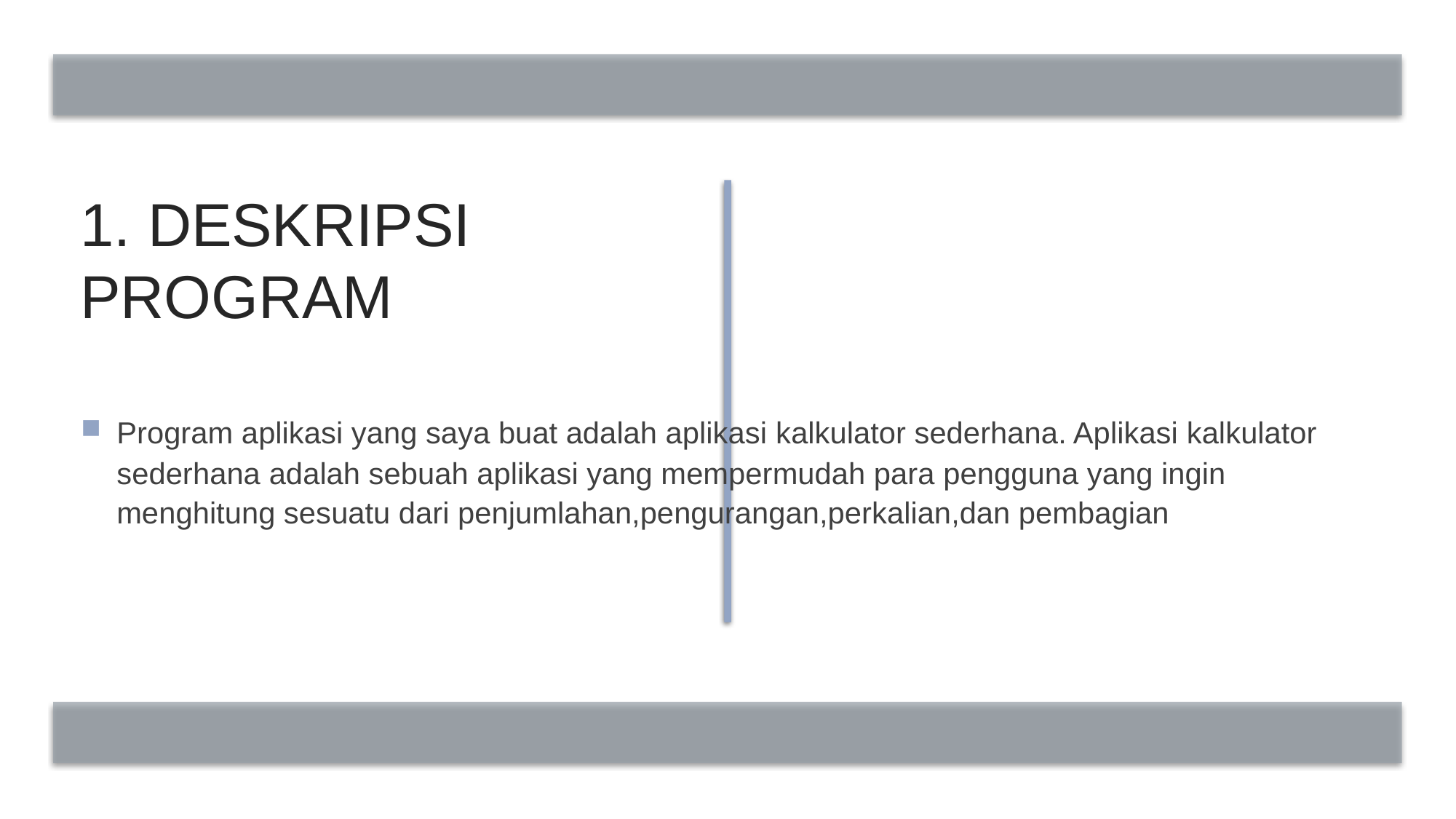

# 1. Deskripsi program
Program aplikasi yang saya buat adalah aplikasi kalkulator sederhana. Aplikasi kalkulator sederhana adalah sebuah aplikasi yang mempermudah para pengguna yang ingin menghitung sesuatu dari penjumlahan,pengurangan,perkalian,dan pembagian